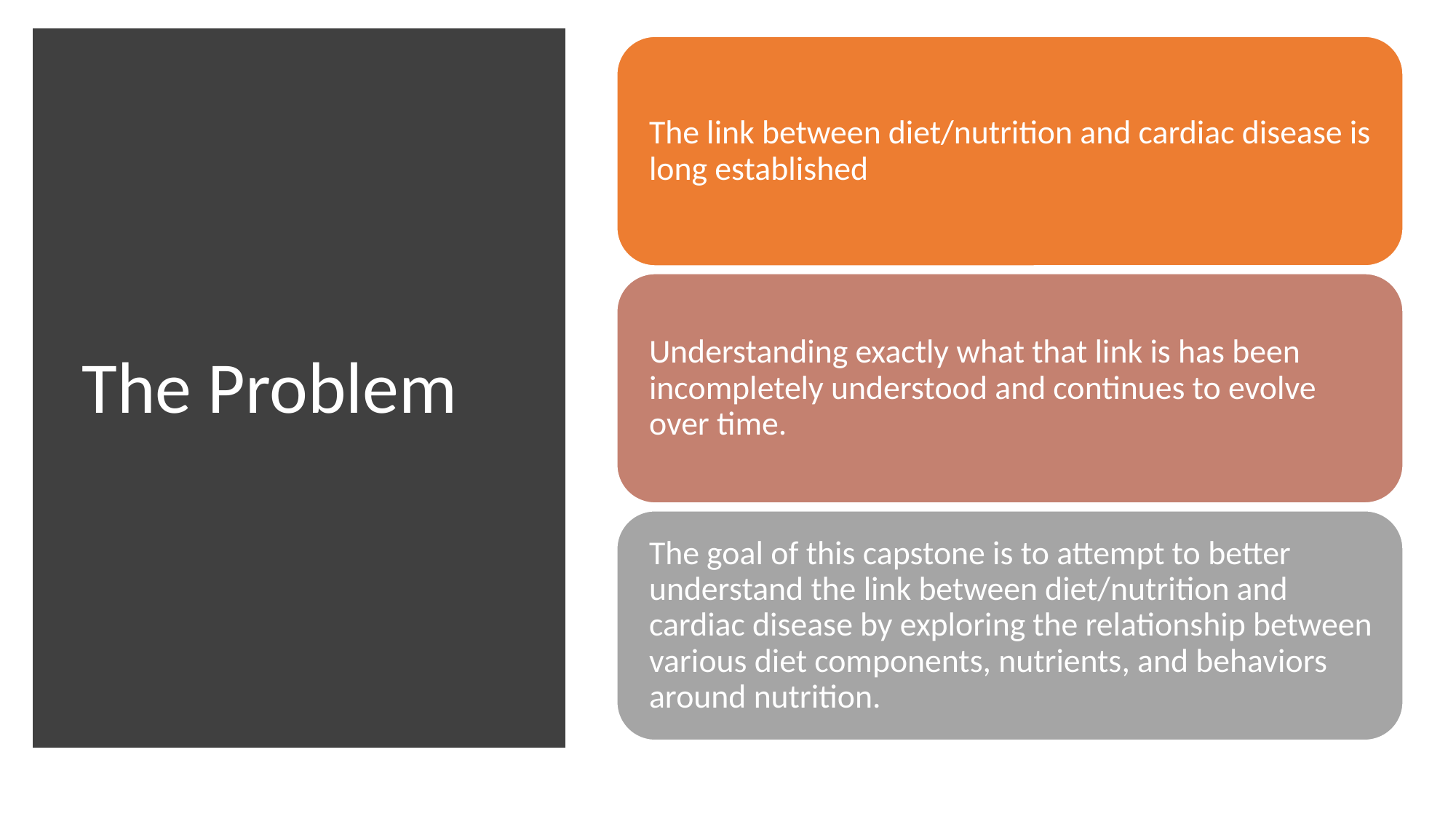

The link between diet/nutrition and cardiac disease is long established
Understanding exactly what that link is has been incompletely understood and continues to evolve over time.
The goal of this capstone is to attempt to better understand the link between diet/nutrition and cardiac disease by exploring the relationship between various diet components, nutrients, and behaviors around nutrition.
# The Problem